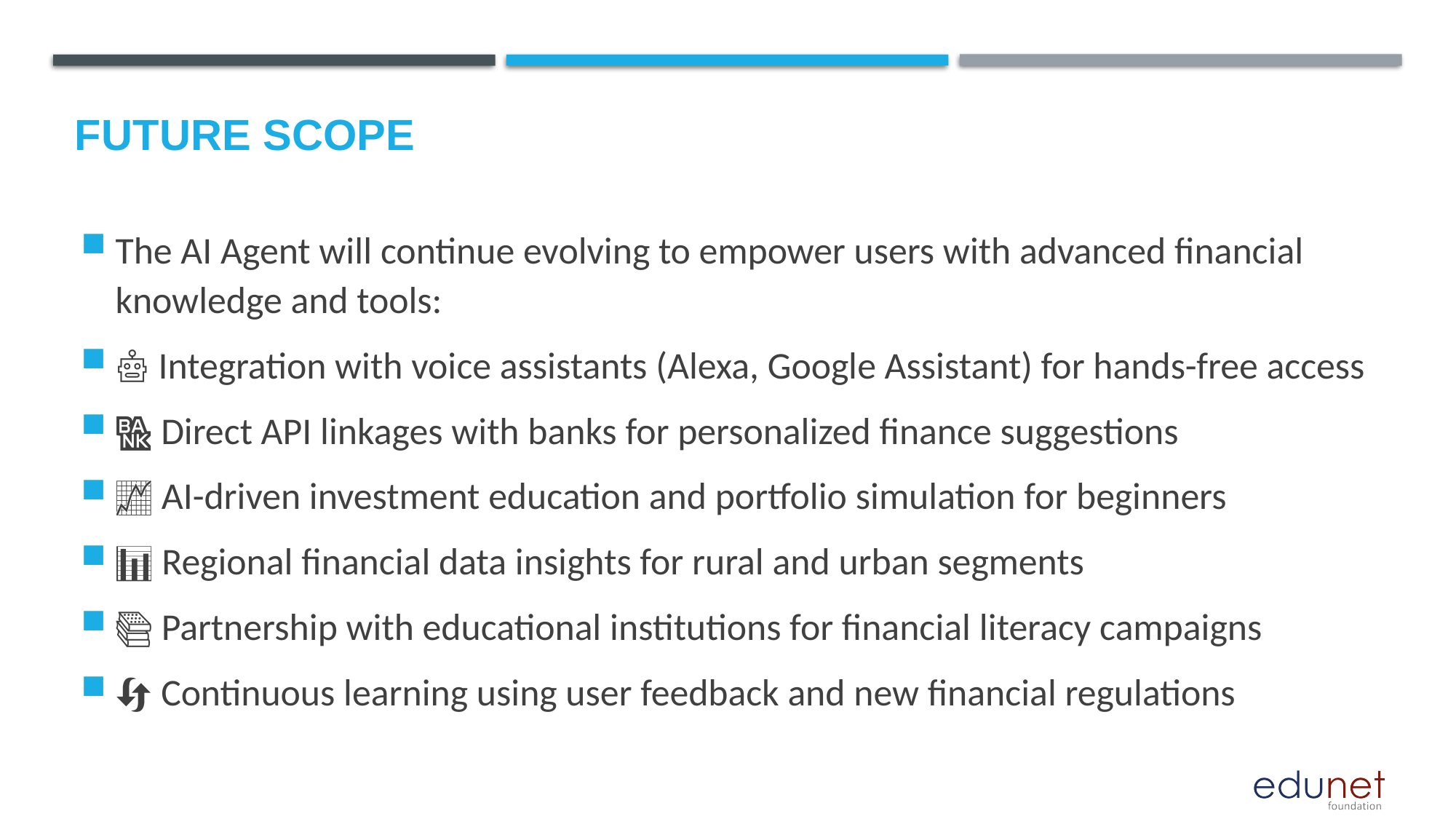

Future scope
The AI Agent will continue evolving to empower users with advanced financial knowledge and tools:
🤖 Integration with voice assistants (Alexa, Google Assistant) for hands-free access
🏦 Direct API linkages with banks for personalized finance suggestions
📈 AI-driven investment education and portfolio simulation for beginners
📊 Regional financial data insights for rural and urban segments
📚 Partnership with educational institutions for financial literacy campaigns
🔄 Continuous learning using user feedback and new financial regulations